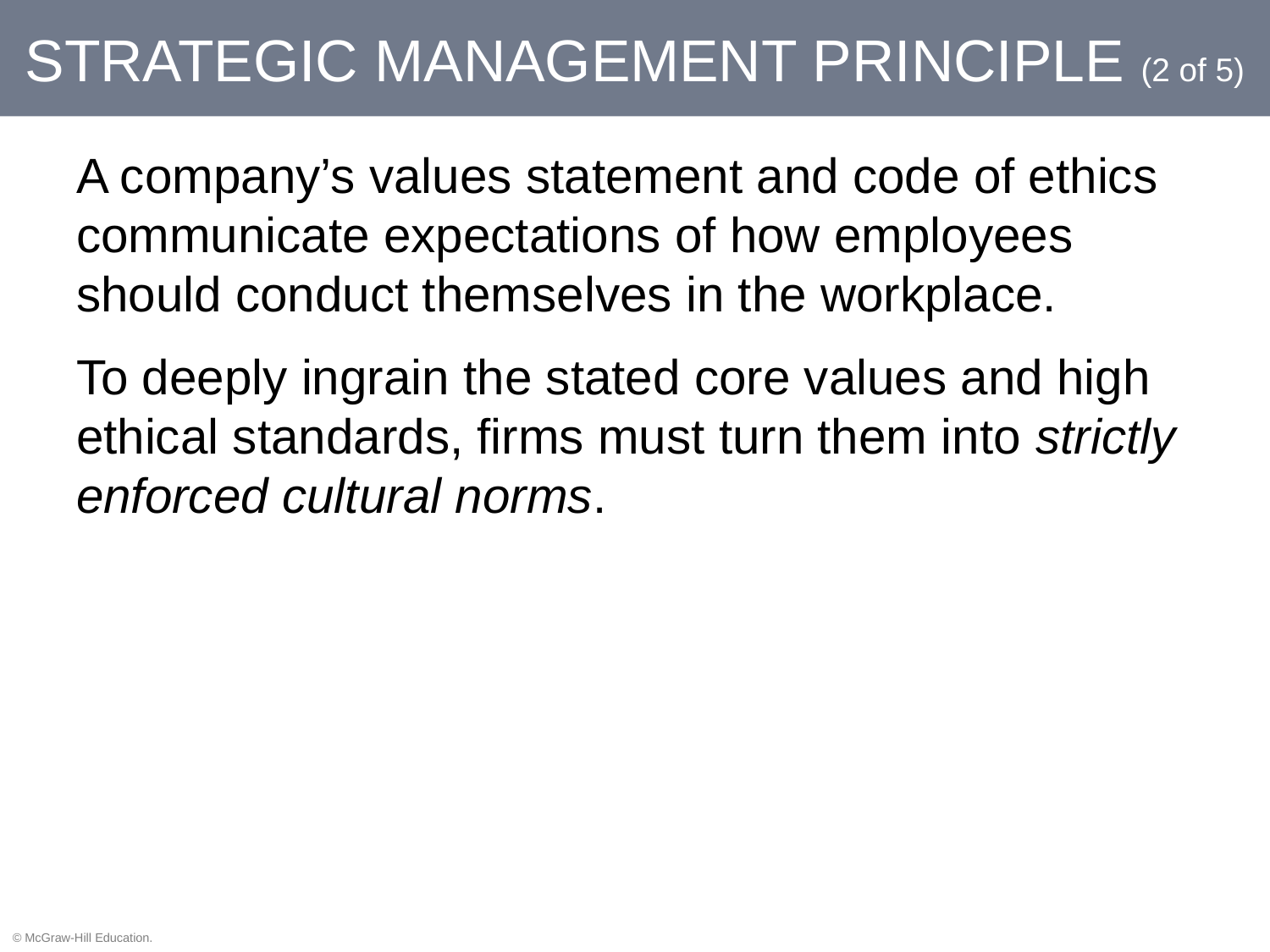

# Strategic Management Principle (2 of 5)
A company’s values statement and code of ethics communicate expectations of how employees should conduct themselves in the workplace.
To deeply ingrain the stated core values and high ethical standards, firms must turn them into strictly enforced cultural norms.